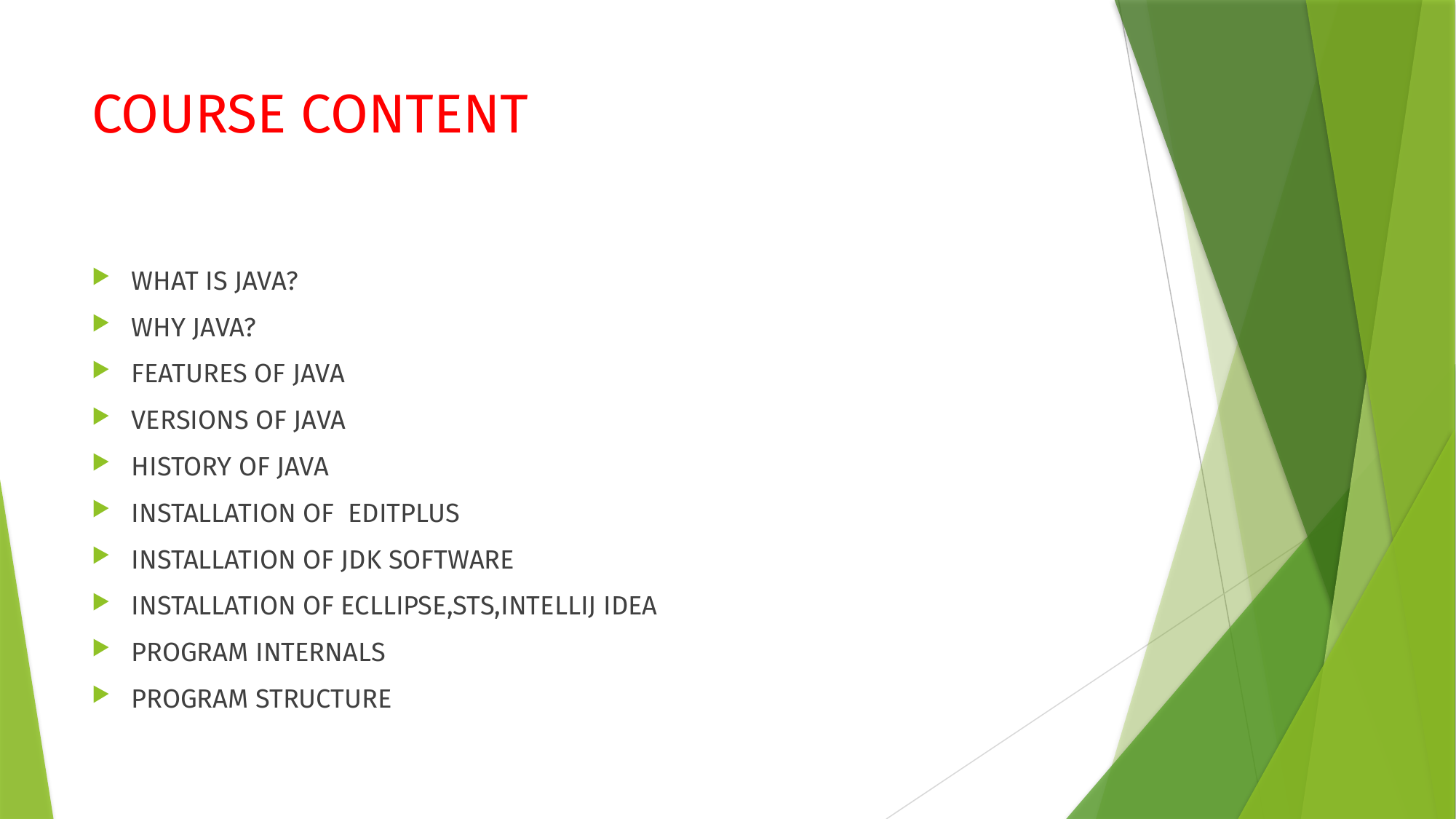

# COURSE CONTENT
WHAT IS JAVA?
WHY JAVA?
FEATURES OF JAVA
VERSIONS OF JAVA
HISTORY OF JAVA
INSTALLATION OF  EDITPLUS
INSTALLATION OF JDK SOFTWARE
INSTALLATION OF ECLLIPSE,STS,INTELLIJ IDEA
PROGRAM INTERNALS
PROGRAM STRUCTURE